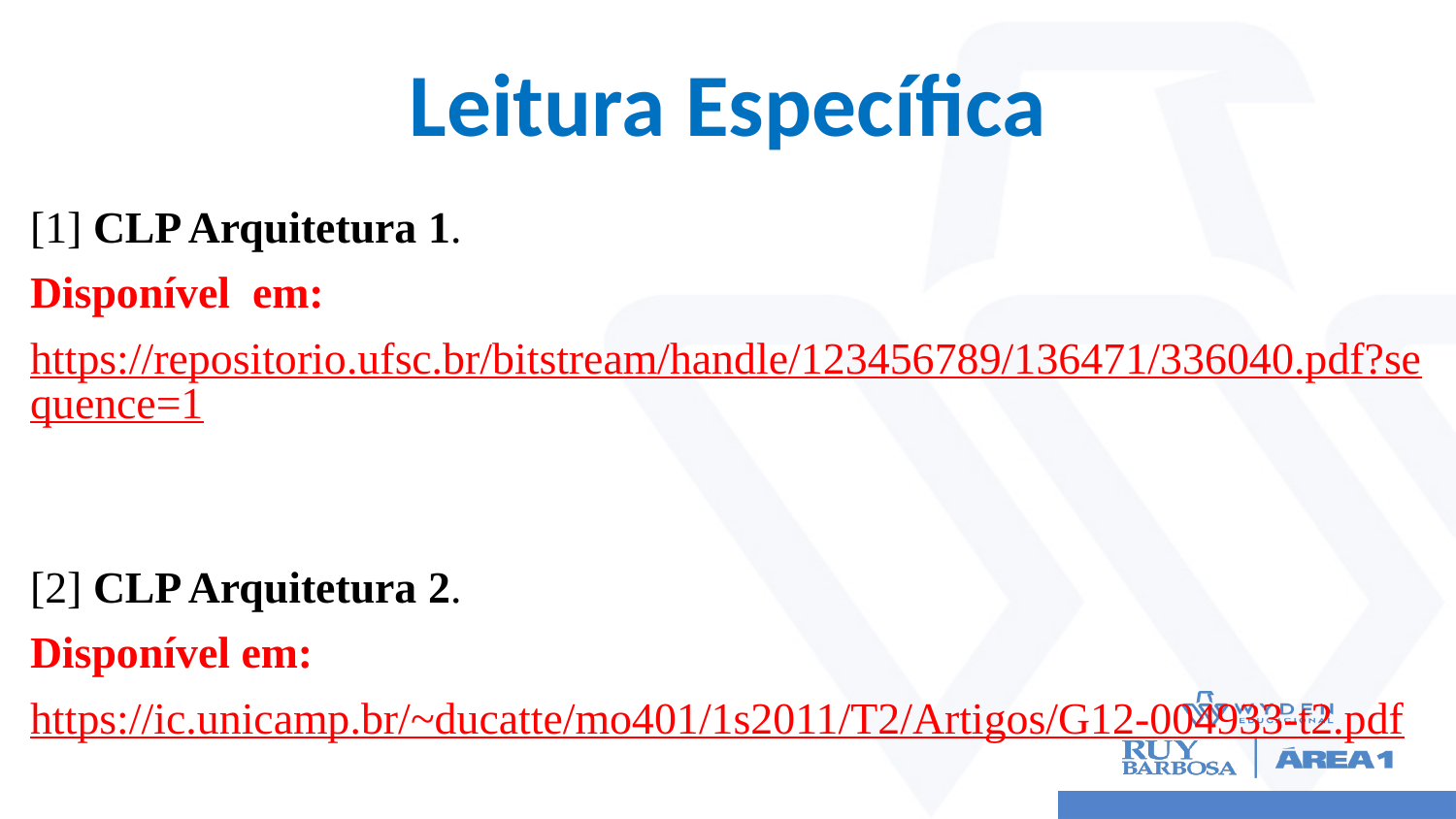

# Leitura Específica
[1] CLP Arquitetura 1.
Disponível  em:
https://repositorio.ufsc.br/bitstream/handle/123456789/136471/336040.pdf?sequence=1

[2] CLP Arquitetura 2.
Disponível em:
https://ic.unicamp.br/~ducatte/mo401/1s2011/T2/Artigos/G12-004933-t2.pdf